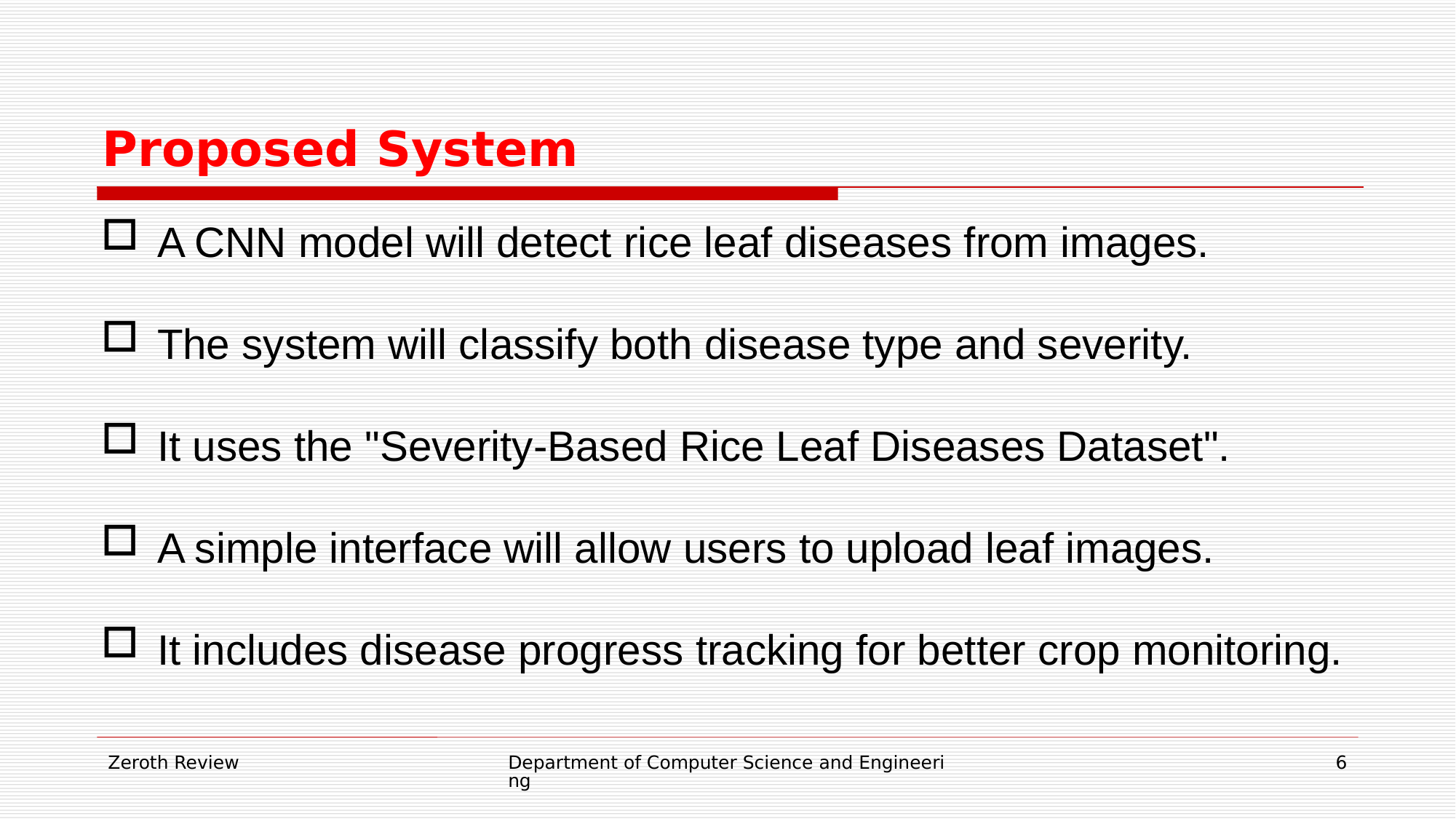

# Proposed System
A CNN model will detect rice leaf diseases from images.

The system will classify both disease type and severity.

It uses the "Severity-Based Rice Leaf Diseases Dataset".

A simple interface will allow users to upload leaf images.

It includes disease progress tracking for better crop monitoring.

Zeroth Review
Department of Computer Science and Engineering
6